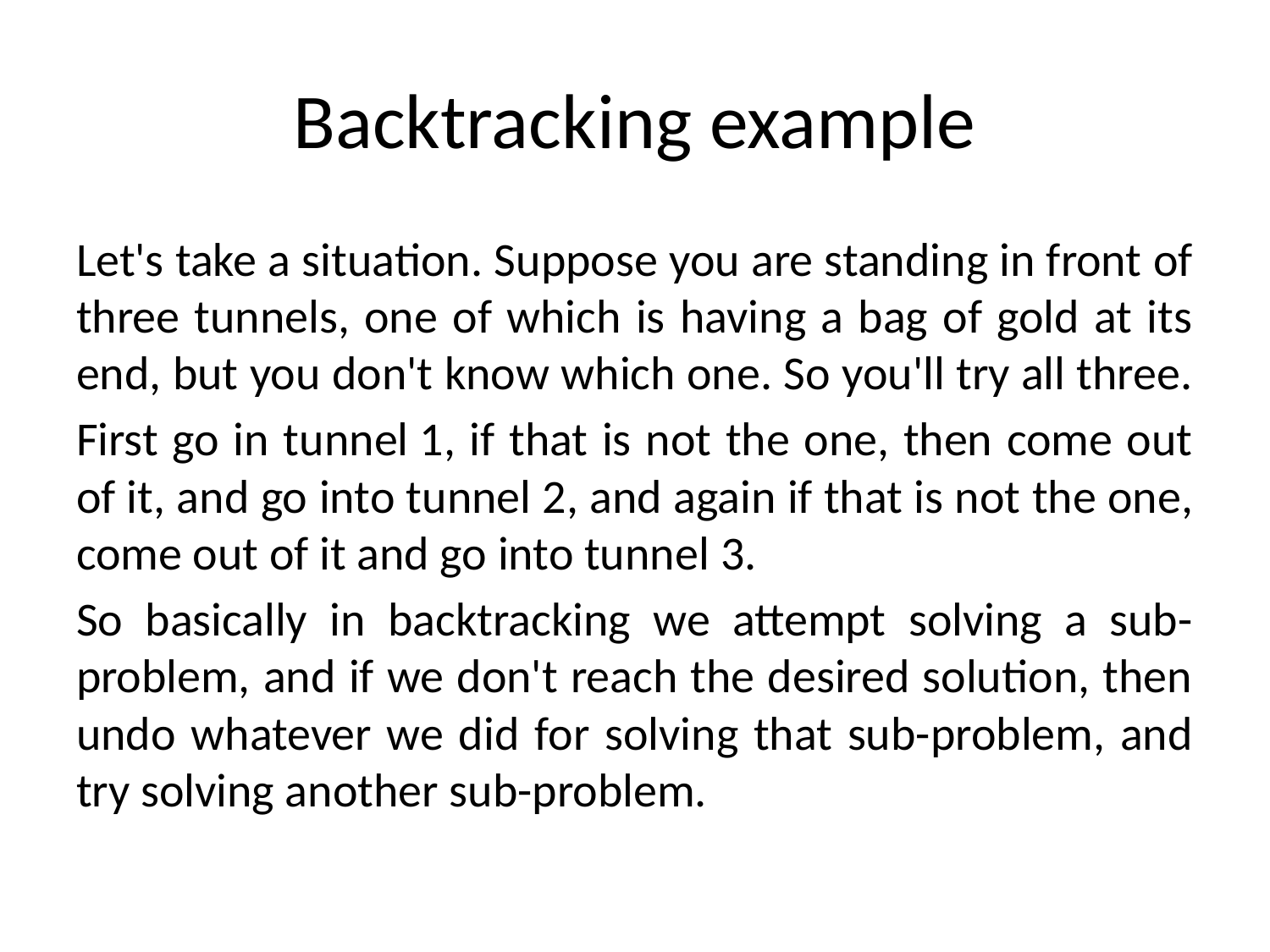

# Backtracking example
Let's take a situation. Suppose you are standing in front of three tunnels, one of which is having a bag of gold at its end, but you don't know which one. So you'll try all three.
First go in tunnel 1, if that is not the one, then come out of it, and go into tunnel 2, and again if that is not the one, come out of it and go into tunnel 3.
So basically in backtracking we attempt solving a sub-problem, and if we don't reach the desired solution, then undo whatever we did for solving that sub-problem, and try solving another sub-problem.